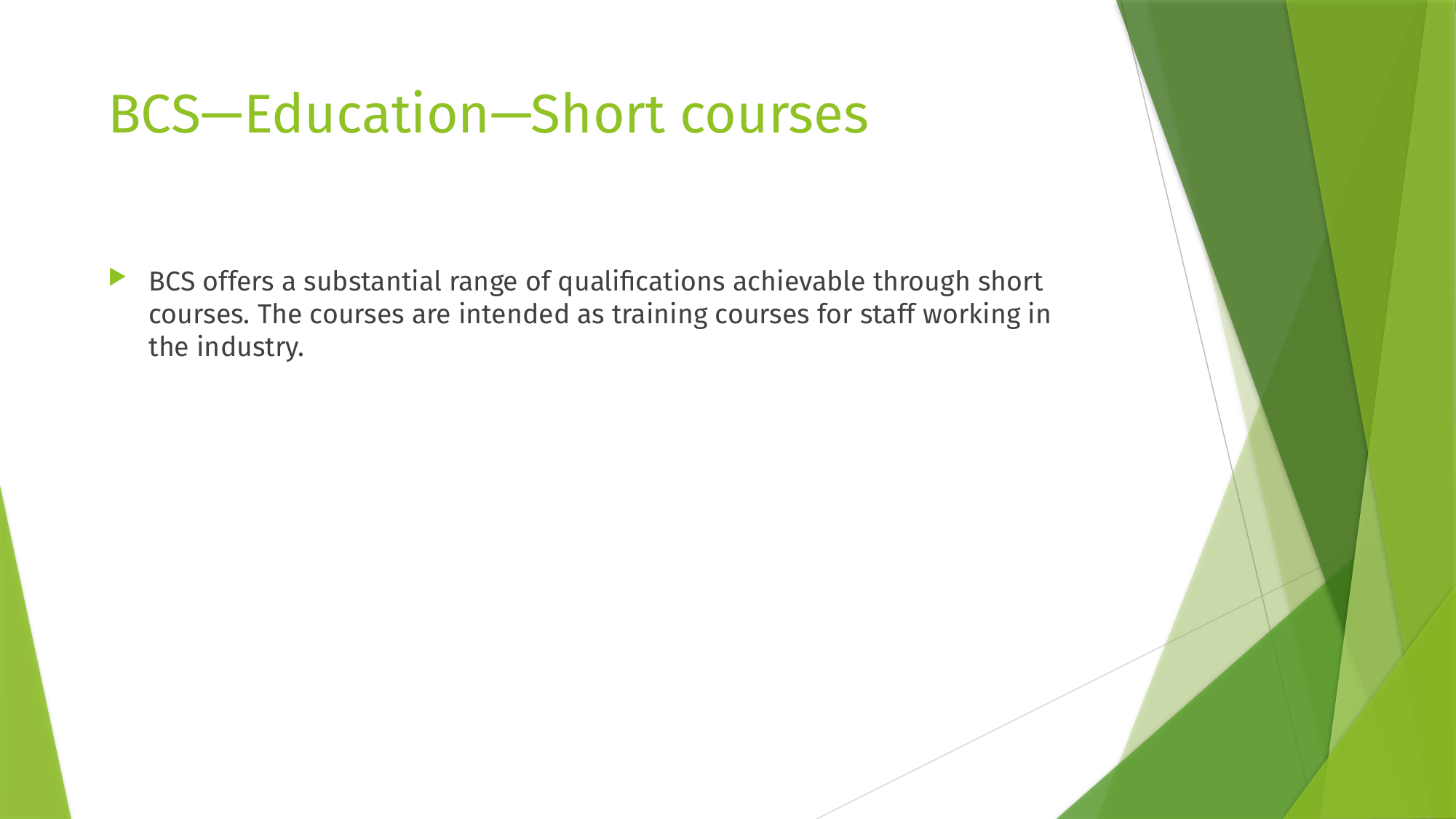

# BCS—Education—Short courses
BCS offers a substantial range of qualifications achievable through short courses. The courses are intended as training courses for staff working in the industry.